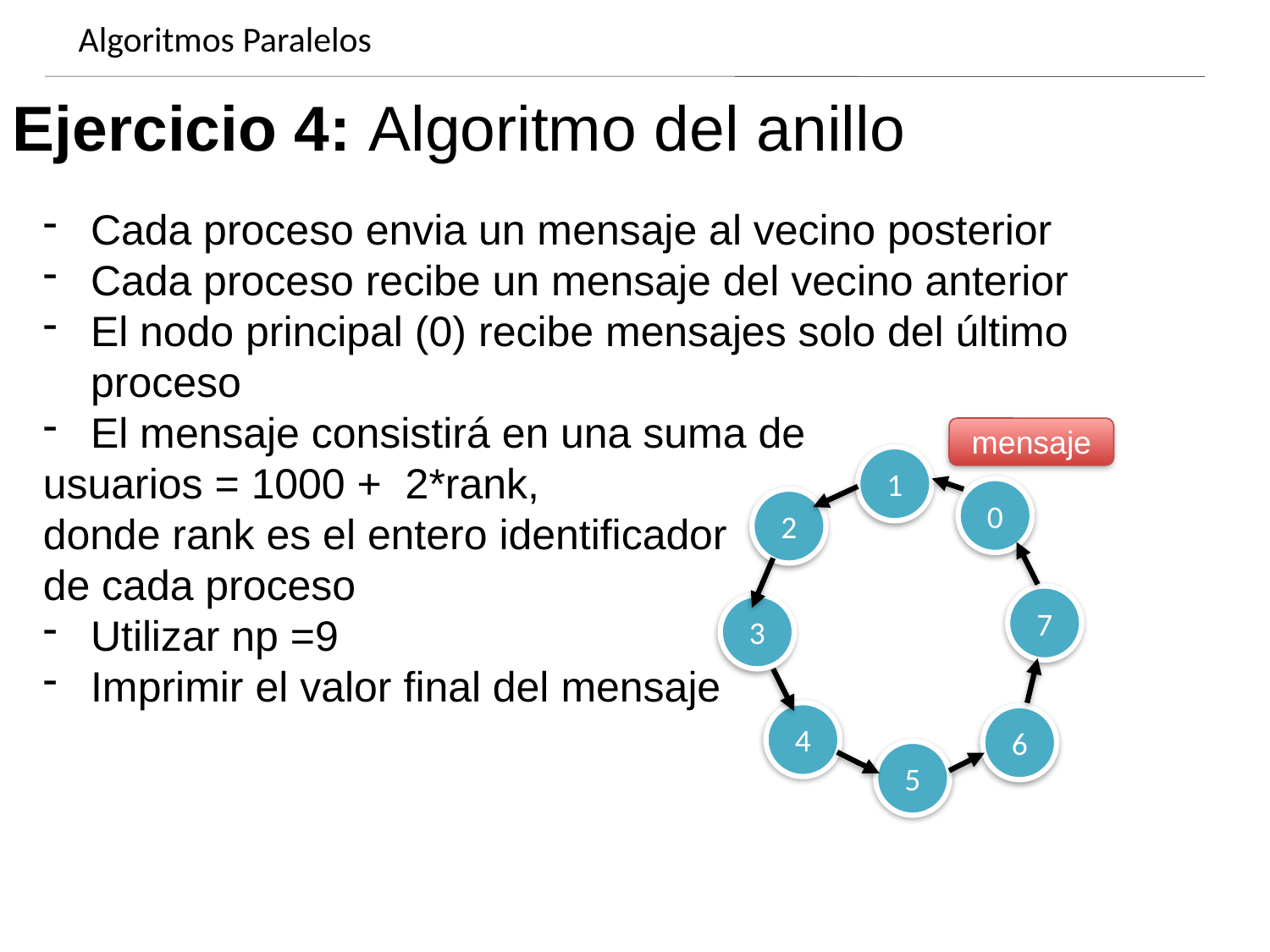

Algoritmos Paralelos
Dynamics of growing SMBHs in galaxy cores

Ejercicio 4: Algoritmo del anillo

Cada proceso envia un mensaje al vecino posterior
Cada proceso recibe un mensaje del vecino anterior
El nodo principal (0) recibe mensajes solo del último proceso
El mensaje consistirá en una suma de
usuarios = 1000 +  2*rank,
donde rank es el entero identificador
de cada proceso
Utilizar np =9
Imprimir el valor final del mensaje

mensaje
1

0

2

7
3

4
6
5